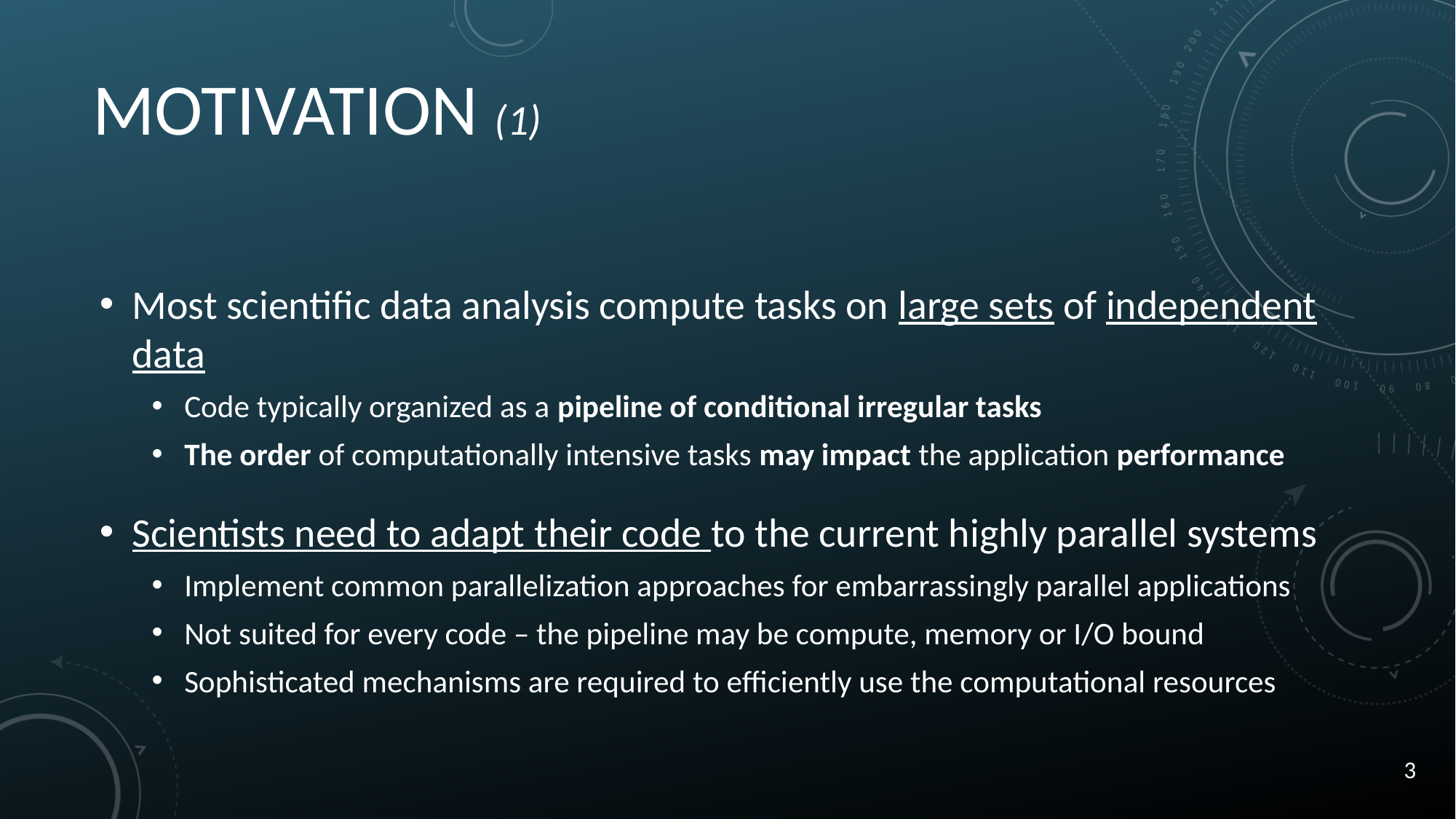

# Motivation (1)
Most scientific data analysis compute tasks on large sets of independent data
Code typically organized as a pipeline of conditional irregular tasks
The order of computationally intensive tasks may impact the application performance
Scientists need to adapt their code to the current highly parallel systems
Implement common parallelization approaches for embarrassingly parallel applications
Not suited for every code – the pipeline may be compute, memory or I/O bound
Sophisticated mechanisms are required to efficiently use the computational resources

3